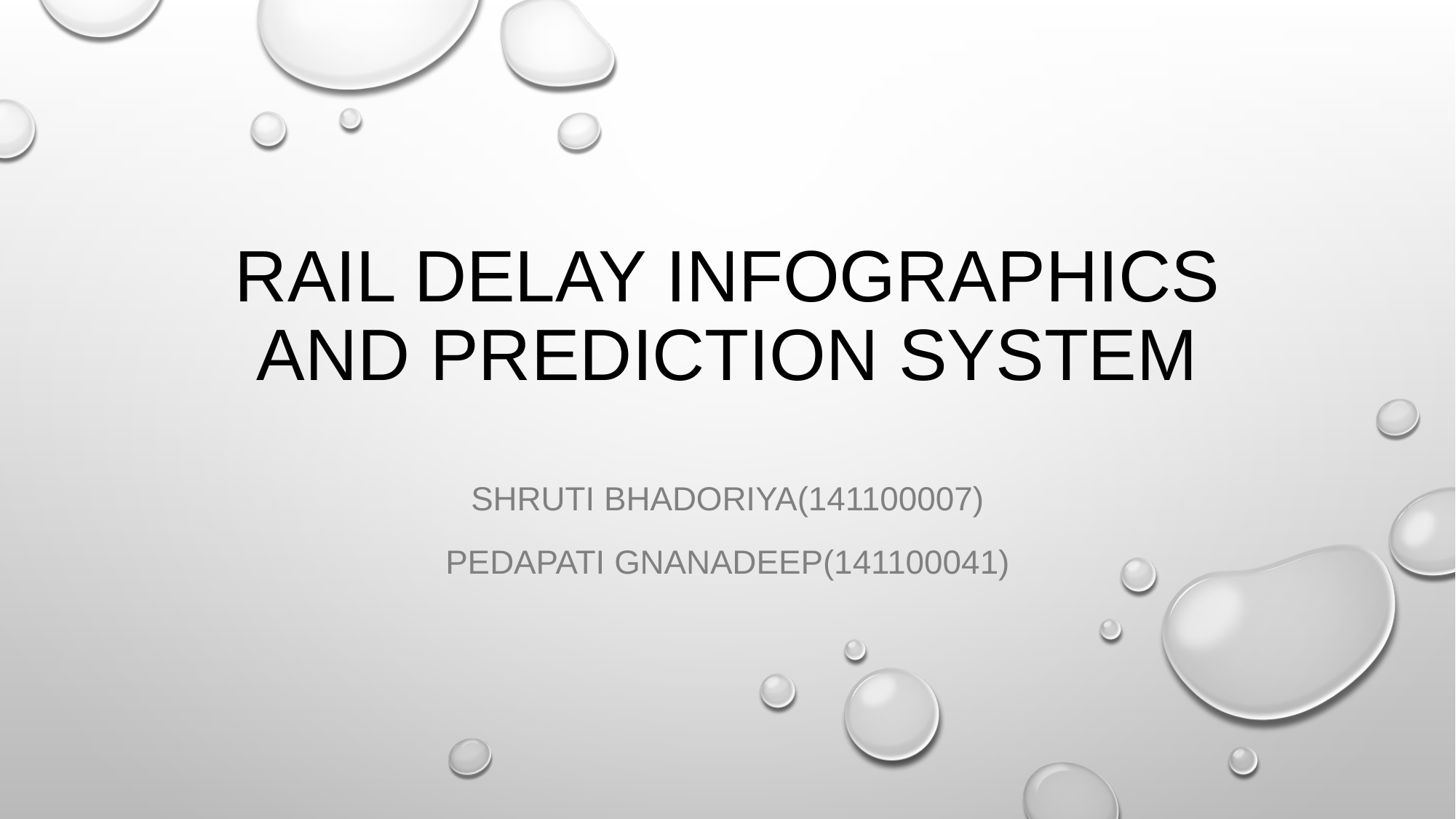

# Rail delay infographics and prediction system
Shruti bhadoriya(141100007)
Pedapati gnanadeep(141100041)